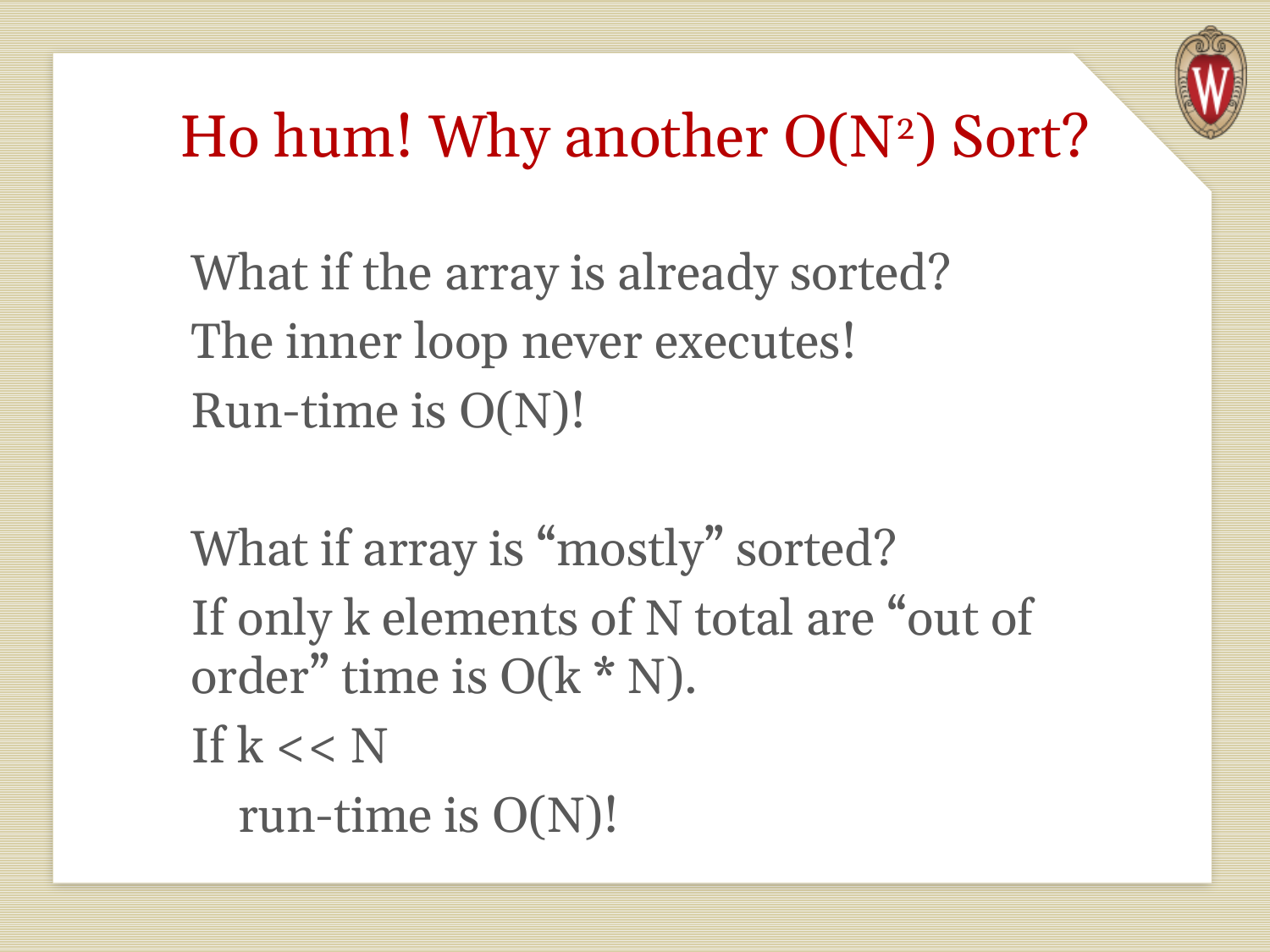

# Ho hum! Why another O(N2) Sort?
What if the array is already sorted?
The inner loop never executes!
Run-time is O(N)!

What if array is “mostly” sorted?
If only k elements of N total are “out of order” time is O(k * N).
If k << N
    run-time is O(N)!